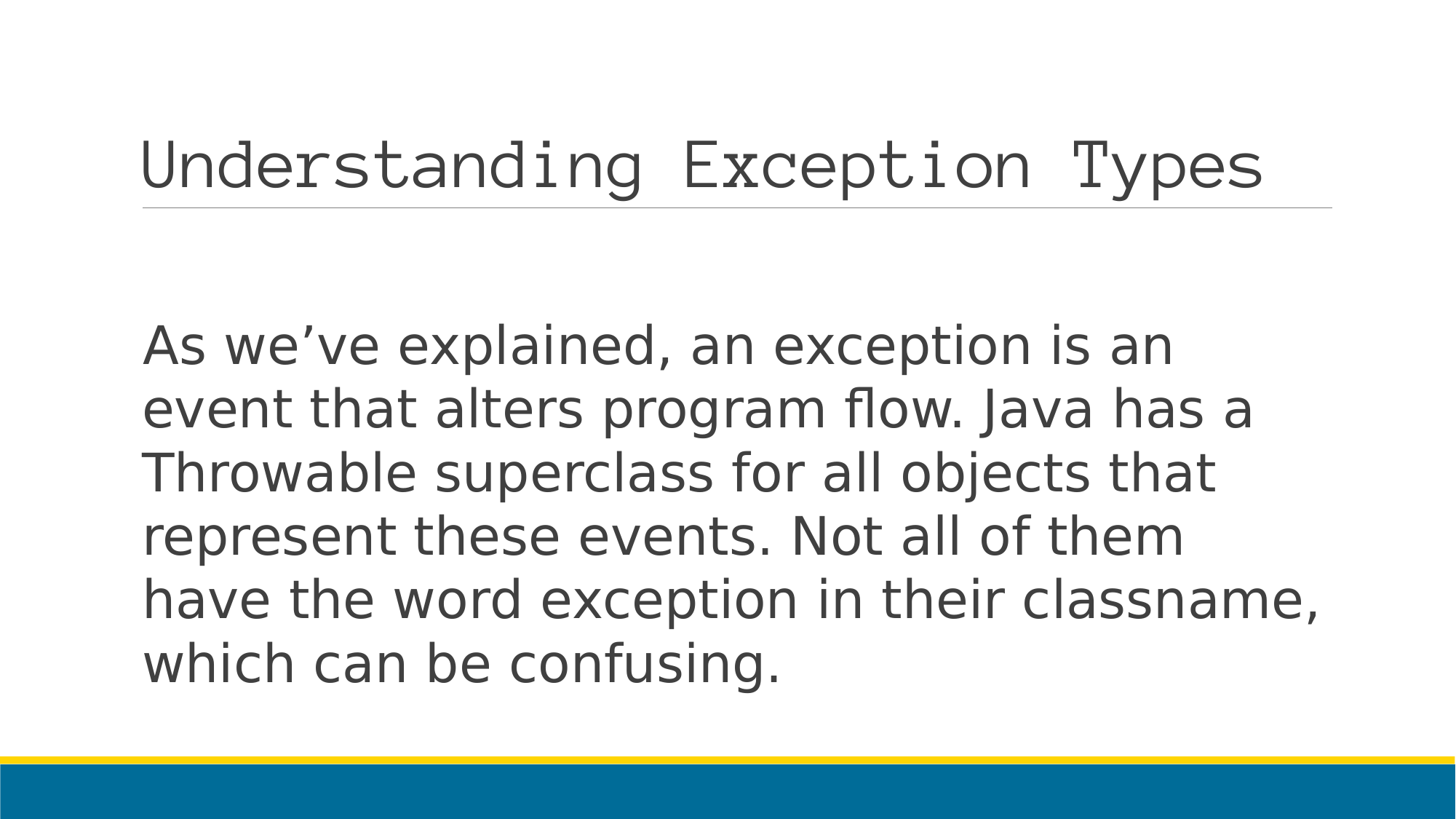

# Understanding Exception Types

As we’ve explained, an exception is an event that alters program flow. Java has a Throwable superclass for all objects that represent these events. Not all of them have the word exception in their classname, which can be confusing.